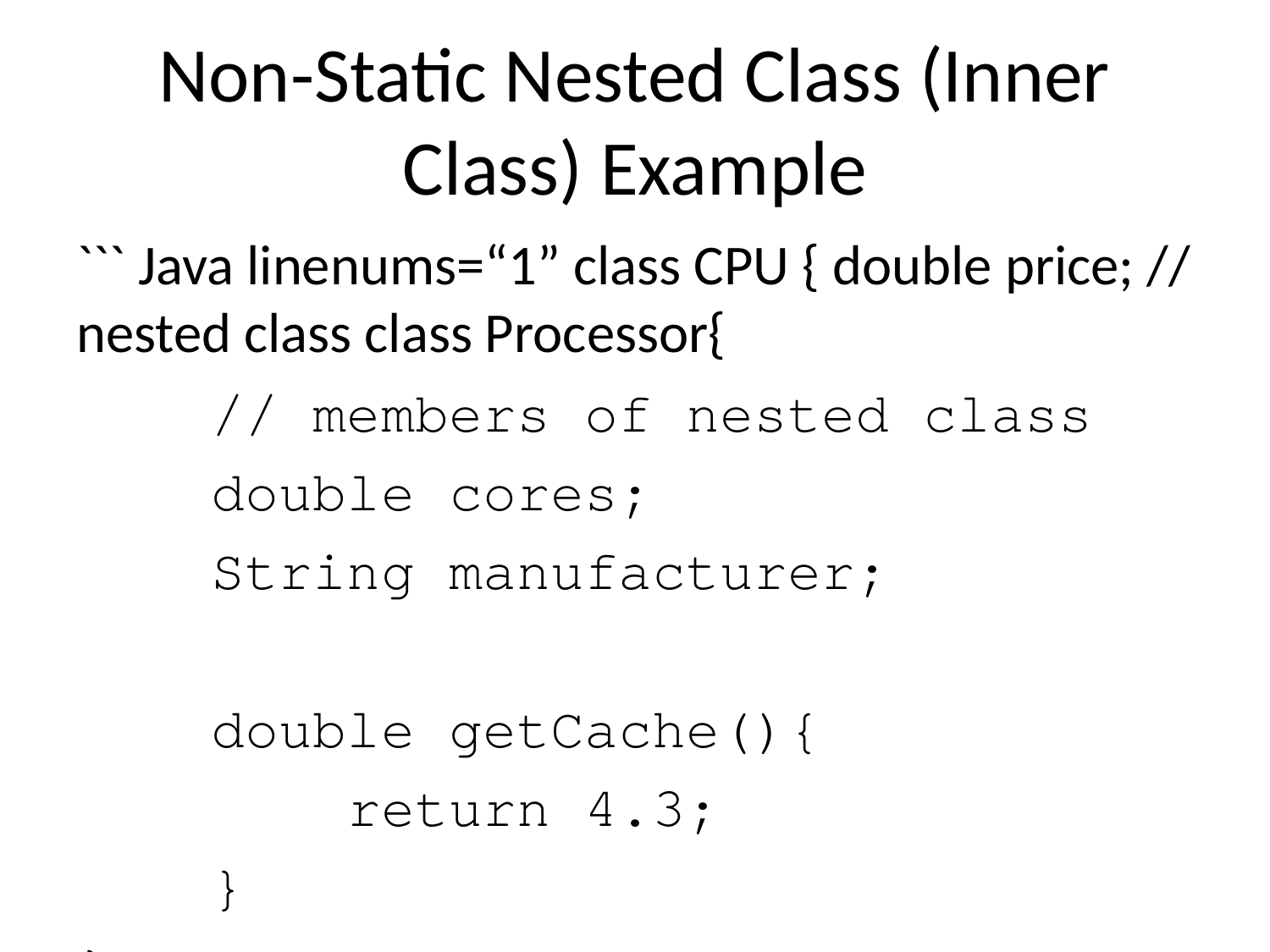

# Non-Static Nested Class (Inner Class) Example
``` Java linenums=“1” class CPU { double price; // nested class class Processor{
    // members of nested class
    double cores;
    String manufacturer;

    double getCache(){
        return 4.3;
    }
}

// nested protected class
protected class RAM{

    // members of protected nested class
    double memory;
    String manufacturer;

    double getClockSpeed(){
        return 5.5;
    }
}
}

---

## Non-Static Nested Class (Inner Class) Example

``` Java linenums="1"
public class Main {
    public static void main(String[] args) {

        // create object of Outer class CPU
        CPU cpu = new CPU();

       // create an object of inner class Processor using outer class
        CPU.Processor processor = cpu.new Processor();

        // create an object of inner class RAM using outer class CPU
        CPU.RAM ram = cpu.new RAM();
        System.out.println("Processor Cache = " + processor.getCache());
        System.out.println("Ram Clock speed = " + ram.getClockSpeed());
    }
}